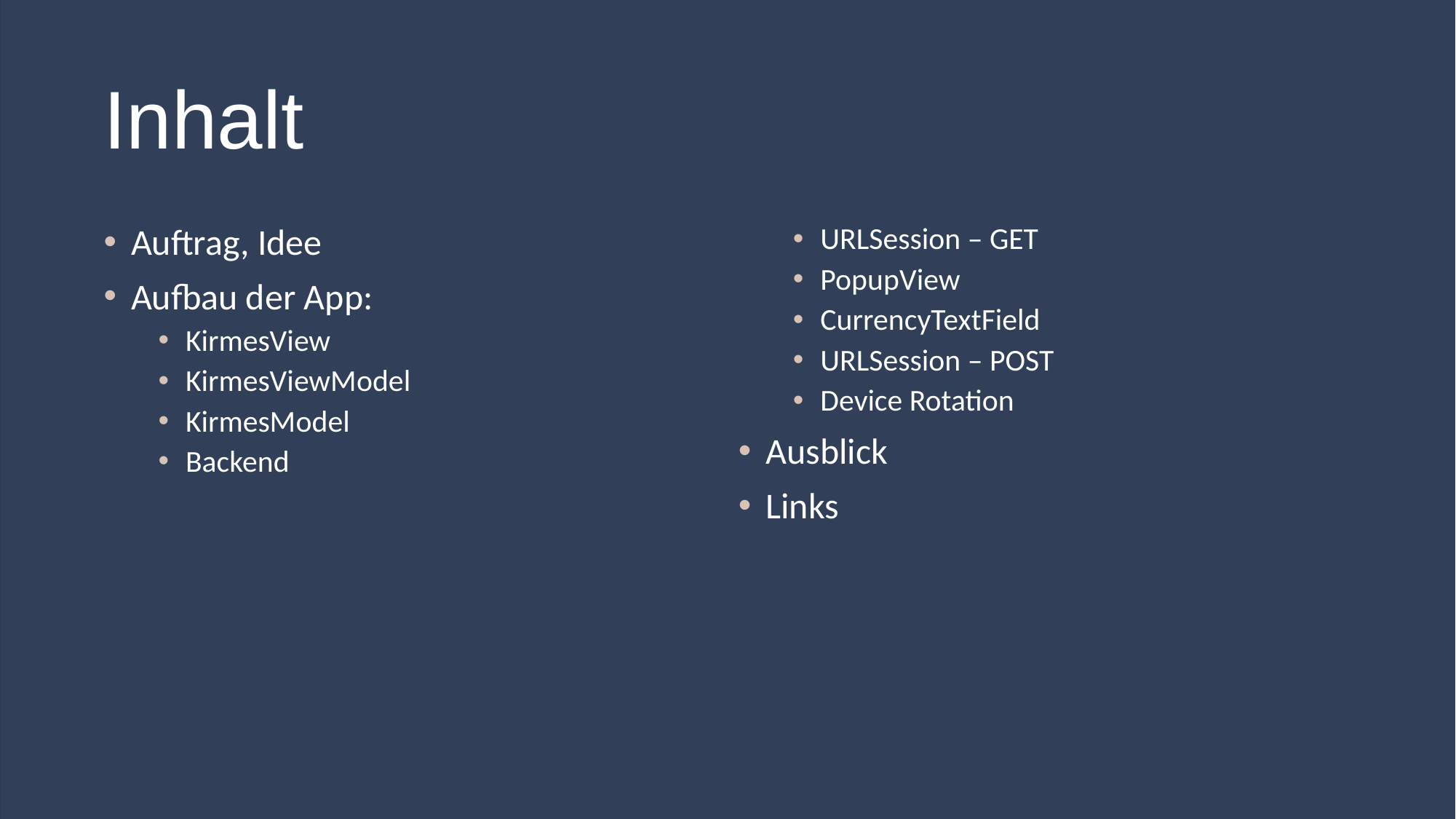

# Inhalt
Auftrag, Idee
Aufbau der App:
KirmesView
KirmesViewModel
KirmesModel
Backend

URLSession – GET
PopupView
CurrencyTextField
URLSession – POST
Device Rotation
Ausblick
Links